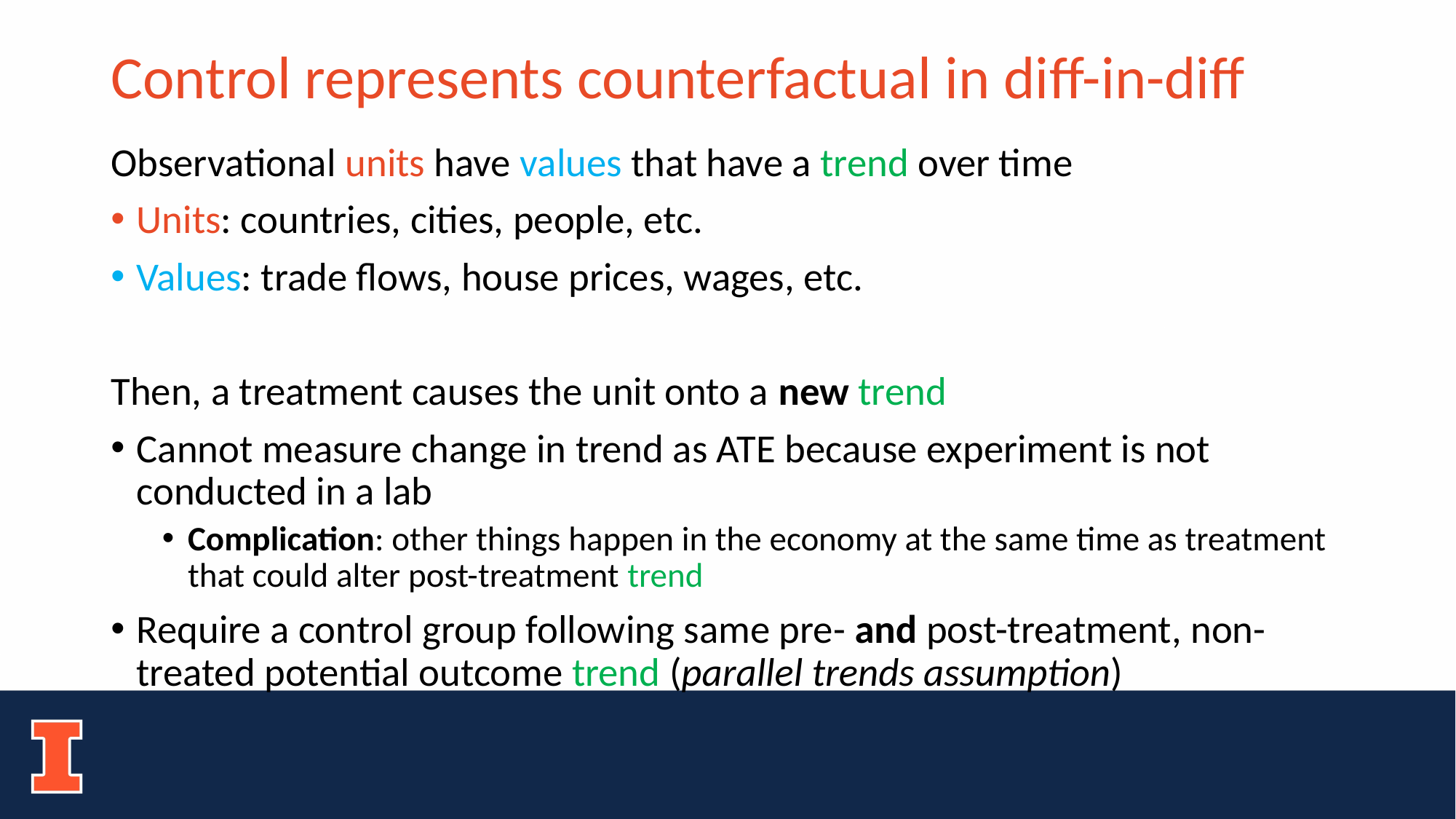

# Control represents counterfactual in diff-in-diff
Observational units have values that have a trend over time
Units: countries, cities, people, etc.
Values: trade flows, house prices, wages, etc.

Then, a treatment causes the unit onto a new trend
Cannot measure change in trend as ATE because experiment is not conducted in a lab
Complication: other things happen in the economy at the same time as treatment that could alter post-treatment trend
Require a control group following same pre- and post-treatment, non-treated potential outcome trend (parallel trends assumption)